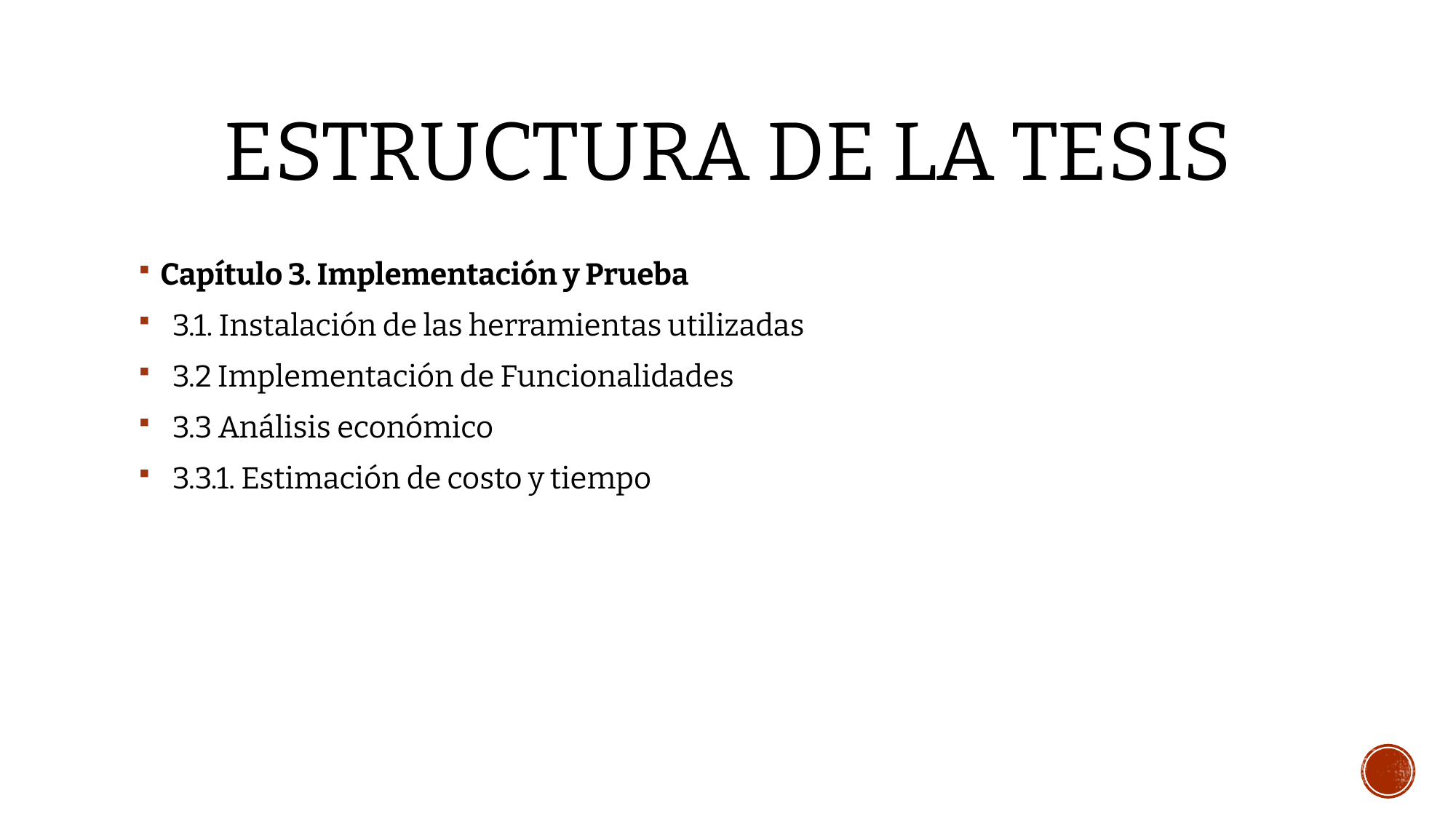

# Estructura de la tesis
Capítulo 3. Implementación y Prueba
  3.1. Instalación de las herramientas utilizadas
  3.2 Implementación de Funcionalidades
  3.3 Análisis económico
  3.3.1. Estimación de costo y tiempo